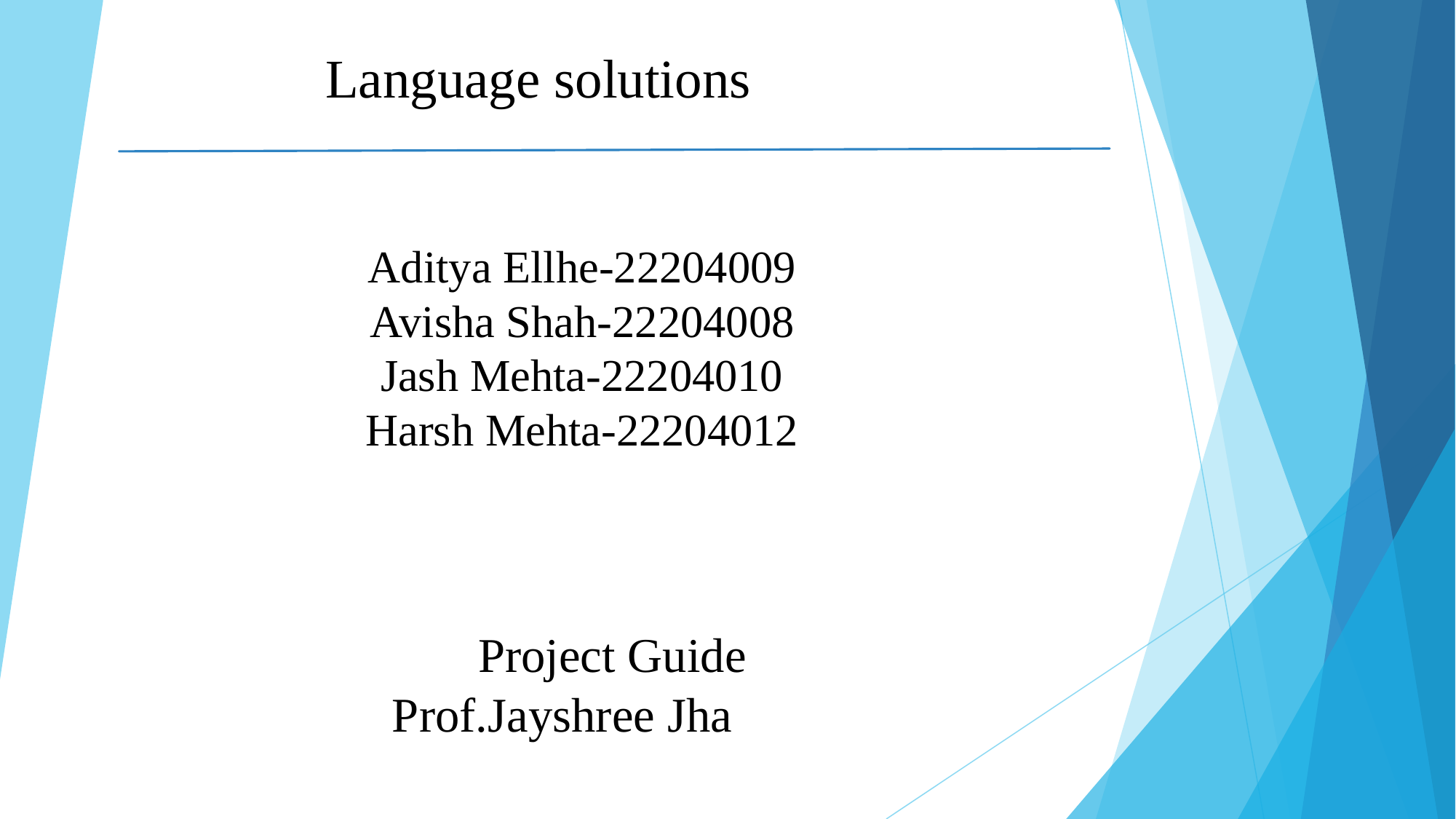

Language solutions

Aditya Ellhe-22204009
Avisha Shah-22204008
Jash Mehta-22204010
Harsh Mehta-22204012
                 Project Guide
              Prof.Jayshree Jha